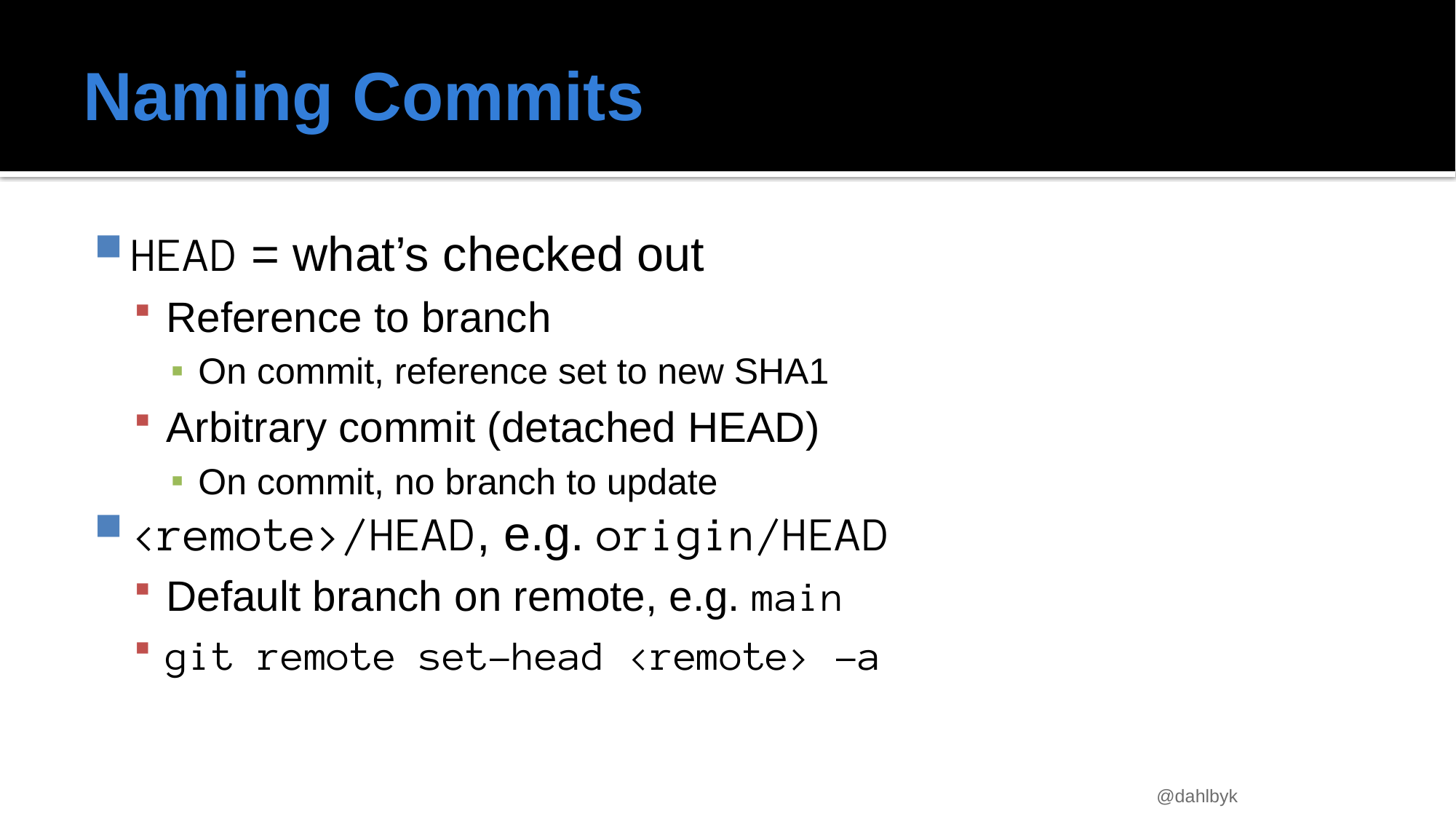

# Naming Commits
HEAD = what’s checked out
Reference to branch
On commit, reference set to new SHA1
Arbitrary commit (detached HEAD)
On commit, no branch to update
<remote>/HEAD, e.g. origin/HEAD
Default branch on remote, e.g. main
git remote set-head <remote> -a
@dahlbyk